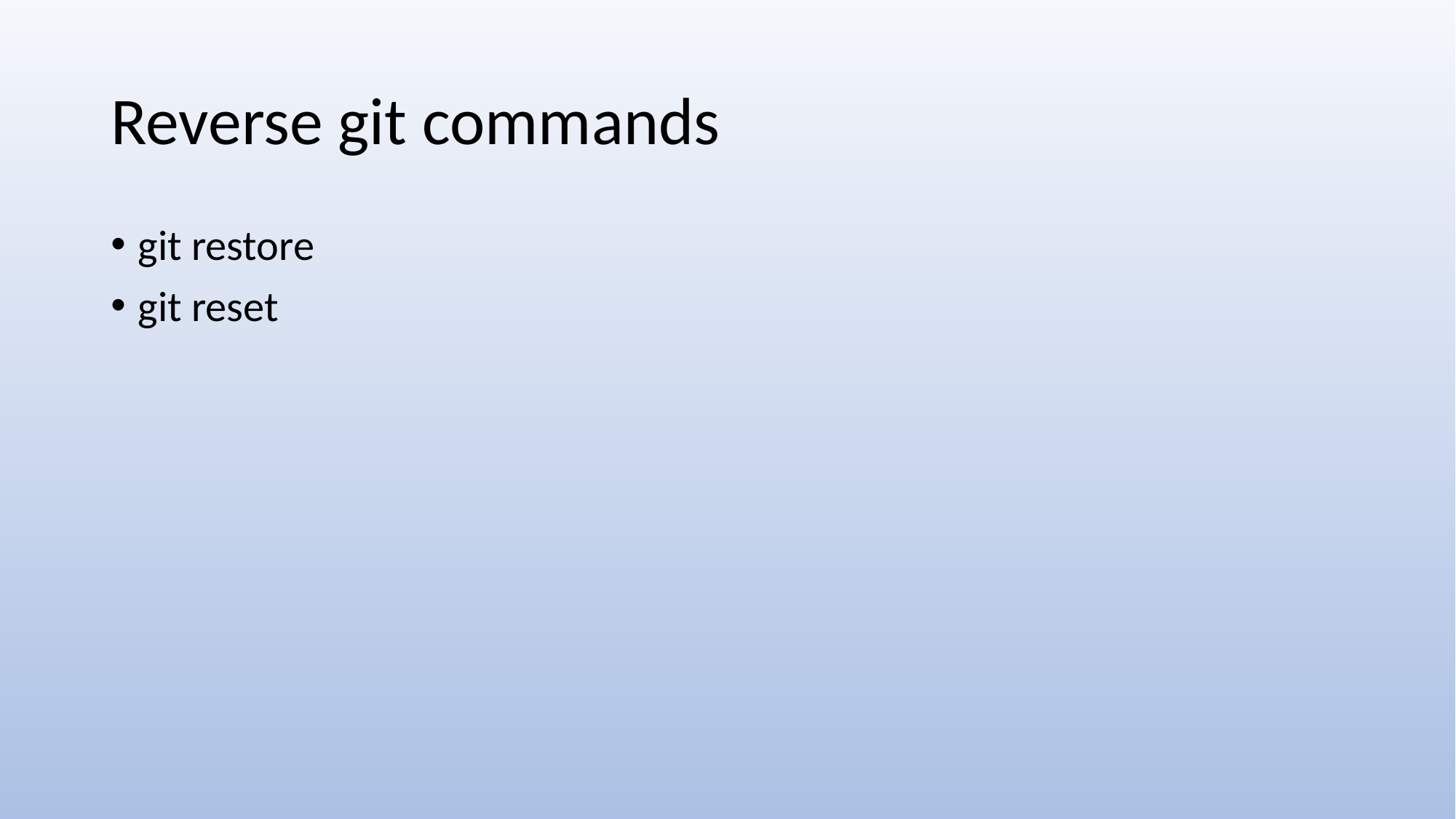

# Reverse git commands
git restore
git reset